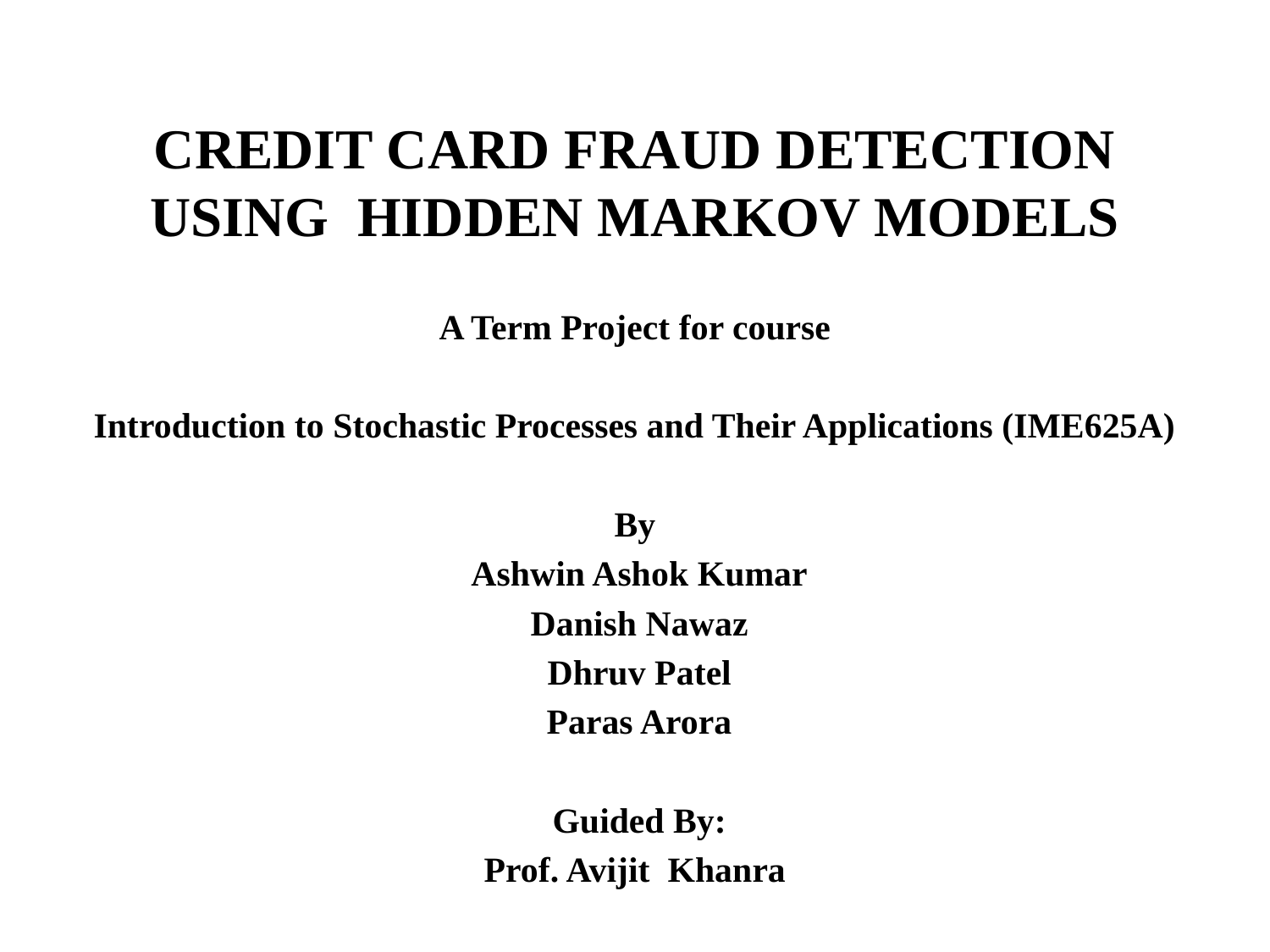

CREDIT CARD FRAUD DETECTION USING  HIDDEN MARKOV MODELS

A Term Project for course

Introduction to Stochastic Processes and Their Applications (IME625A)

By
 Ashwin Ashok Kumar
 Danish Nawaz
 Dhruv Patel
 Paras Arora

 Guided By:
Prof. Avijit  Khanra